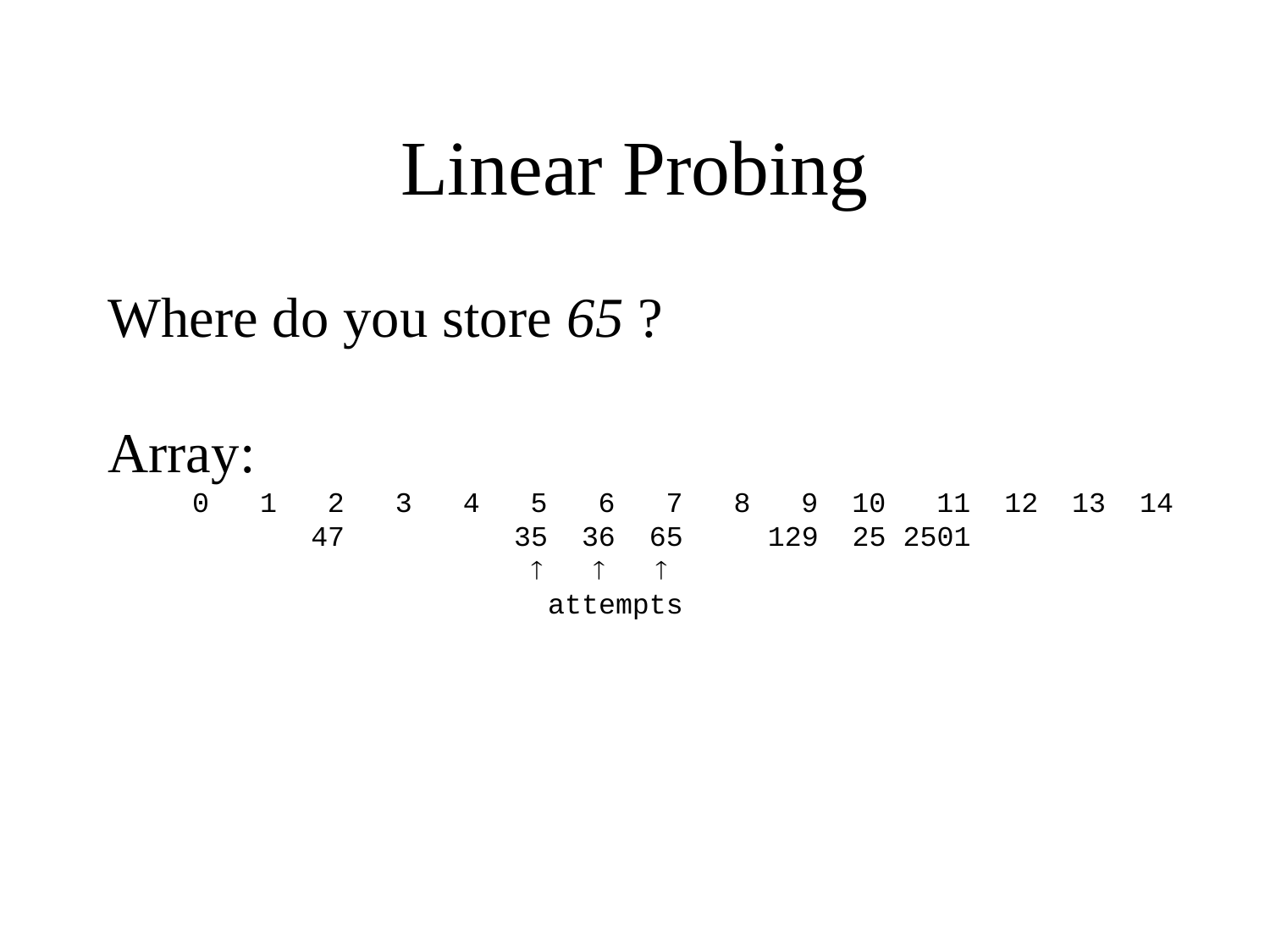

Linear Probing
Where do you store 65 ?

Array:
     0   1   2   3   4   5   6   7   8   9  10   11  12  13  14
            47          35  36  65     129  25 2501
                         ↑   ↑   ↑
                          attempts